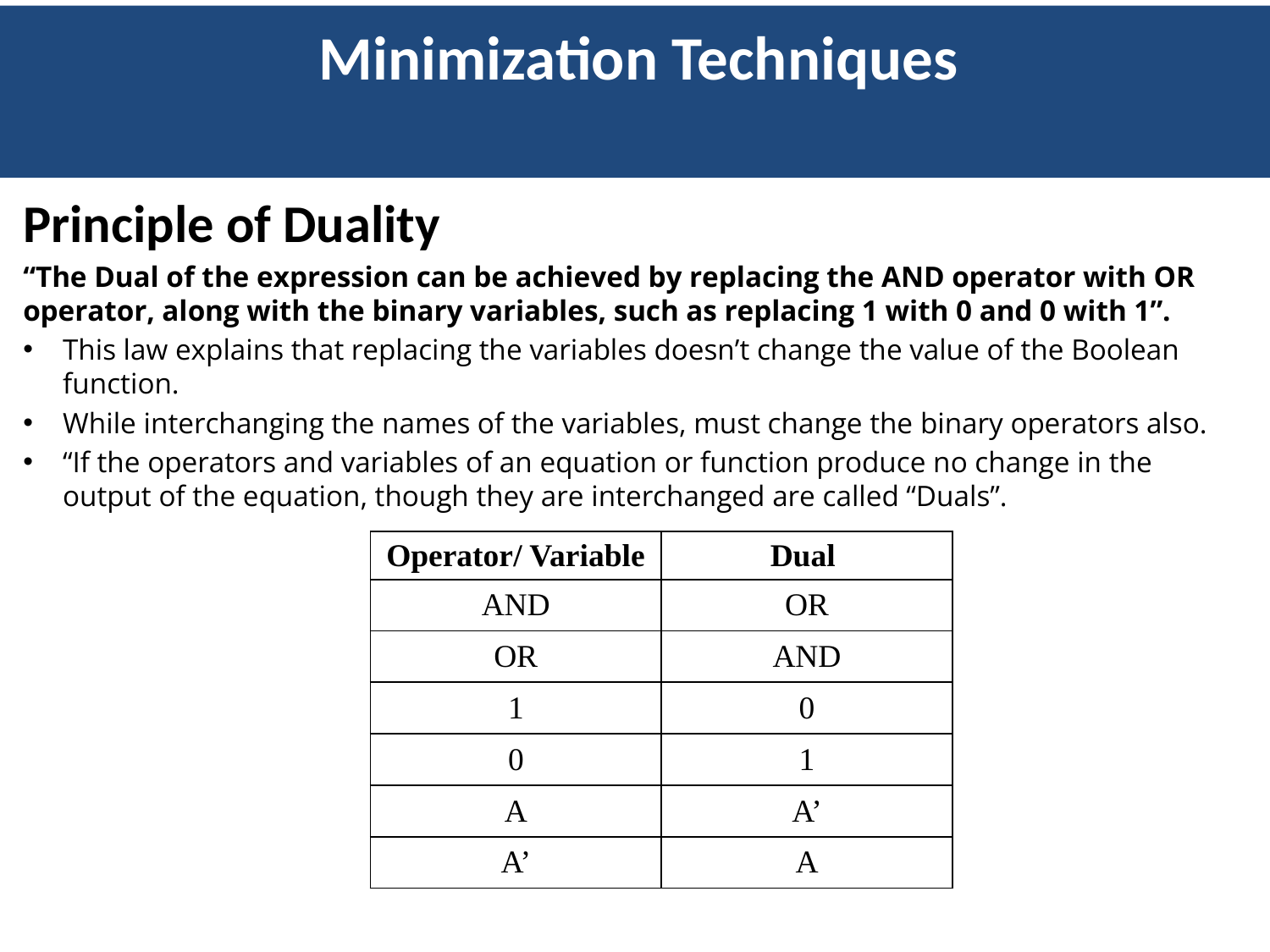

Minimization Techniques
Principle of Duality
“The Dual of the expression can be achieved by replacing the AND operator with OR operator, along with the binary variables, such as replacing 1 with 0 and 0 with 1”.
This law explains that replacing the variables doesn’t change the value of the Boolean function.
While interchanging the names of the variables, must change the binary operators also.
“If the operators and variables of an equation or function produce no change in the output of the equation, though they are interchanged are called “Duals”.

| Operator/ Variable | Dual |
| --- | --- |
| AND | OR |
| OR | AND |
| 1 | 0 |
| 0 | 1 |
| A | A’ |
| A’ | A |